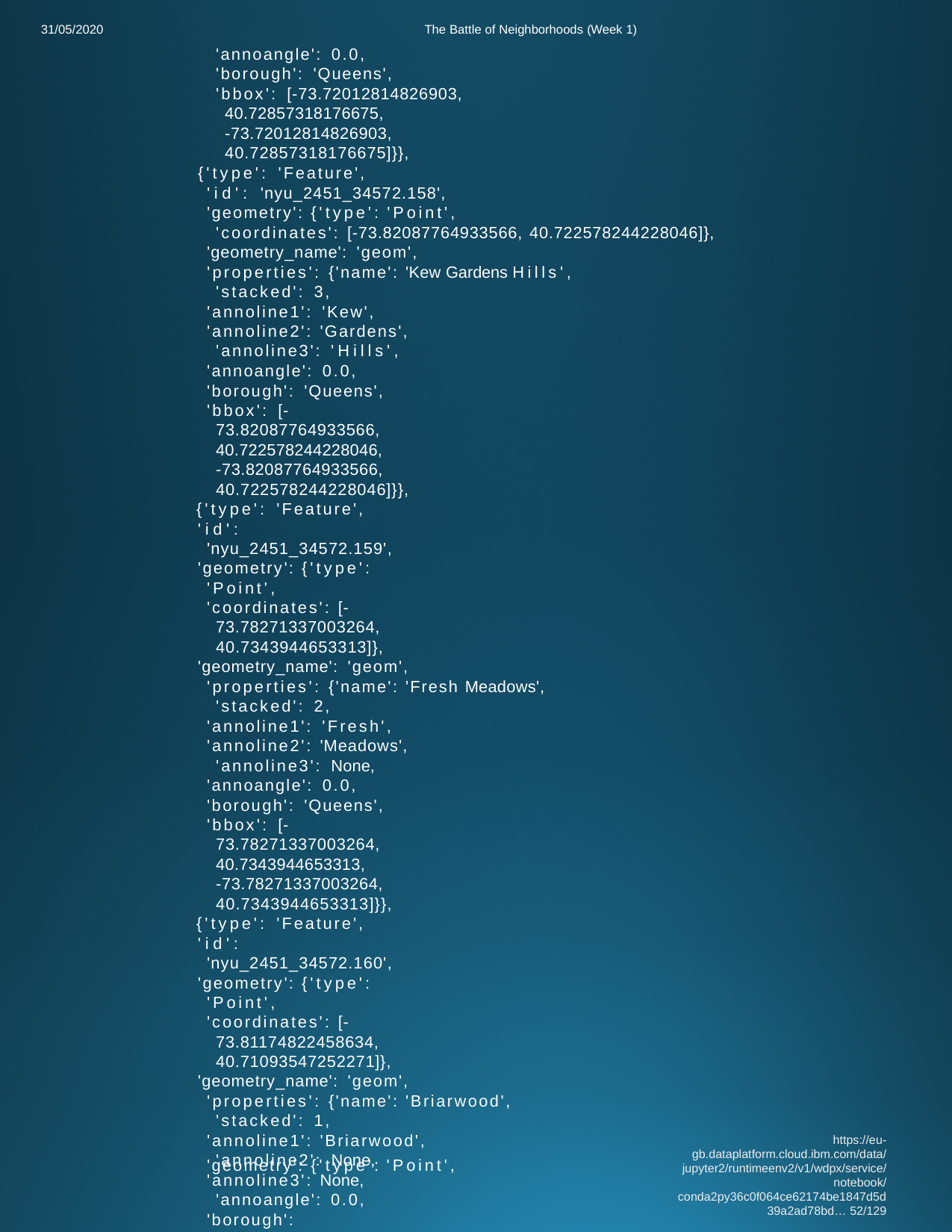

31/05/2020
The Battle of Neighborhoods (Week 1)
'annoangle': 0.0,
'borough': 'Queens',
'bbox': [-73.72012814826903,
40.72857318176675,
-73.72012814826903,
40.72857318176675]}},
{'type': 'Feature',
'id': 'nyu_2451_34572.158',
'geometry': {'type': 'Point',
'coordinates': [-73.82087764933566, 40.722578244228046]},
'geometry_name': 'geom',
'properties': {'name': 'Kew Gardens Hills',  'stacked': 3,
'annoline1': 'Kew',
'annoline2': 'Gardens',  'annoline3': 'Hills',
'annoangle': 0.0,
'borough': 'Queens',
'bbox': [-73.82087764933566,
40.722578244228046,
-73.82087764933566,
40.722578244228046]}},
{'type': 'Feature',
'id': 'nyu_2451_34572.159',
'geometry': {'type': 'Point',
'coordinates': [-73.78271337003264, 40.7343944653313]},
'geometry_name': 'geom',
'properties': {'name': 'Fresh Meadows',  'stacked': 2,
'annoline1': 'Fresh',
'annoline2': 'Meadows',  'annoline3': None,
'annoangle': 0.0,
'borough': 'Queens',
'bbox': [-73.78271337003264,
40.7343944653313,
-73.78271337003264,
40.7343944653313]}},
{'type': 'Feature',
'id': 'nyu_2451_34572.160',
'geometry': {'type': 'Point',
'coordinates': [-73.81174822458634, 40.71093547252271]},
'geometry_name': 'geom',
'properties': {'name': 'Briarwood',  'stacked': 1,
'annoline1': 'Briarwood',  'annoline2': None,
'annoline3': None,  'annoangle': 0.0,
'borough': 'Queens',
'bbox': [-73.81174822458634,
40.71093547252271,
-73.81174822458634,
40.71093547252271]}},
{'type': 'Feature',
'id': 'nyu_2451_34572.161',
https://eu-gb.dataplatform.cloud.ibm.com/data/jupyter2/runtimeenv2/v1/wdpx/service/notebook/conda2py36c0f064ce62174be1847d5d39a2ad78bd… 52/129
'geometry': {'type': 'Point',